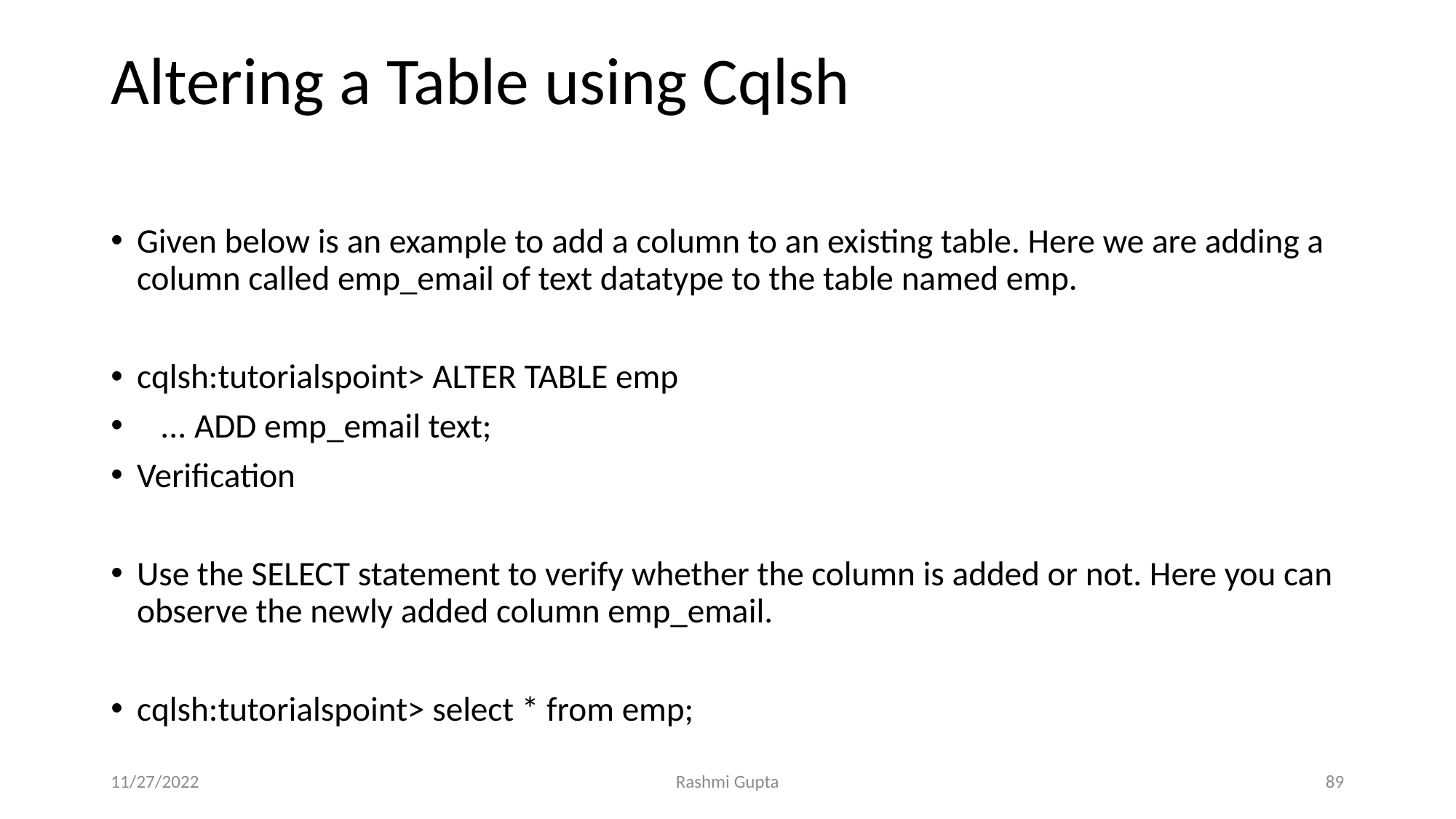

# Altering a Table using Cqlsh
Given below is an example to add a column to an existing table. Here we are adding a column called emp_email of text datatype to the table named emp.

cqlsh:tutorialspoint> ALTER TABLE emp
   ... ADD emp_email text;
Verification

Use the SELECT statement to verify whether the column is added or not. Here you can observe the newly added column emp_email.

cqlsh:tutorialspoint> select * from emp;
11/27/2022
Rashmi Gupta
89